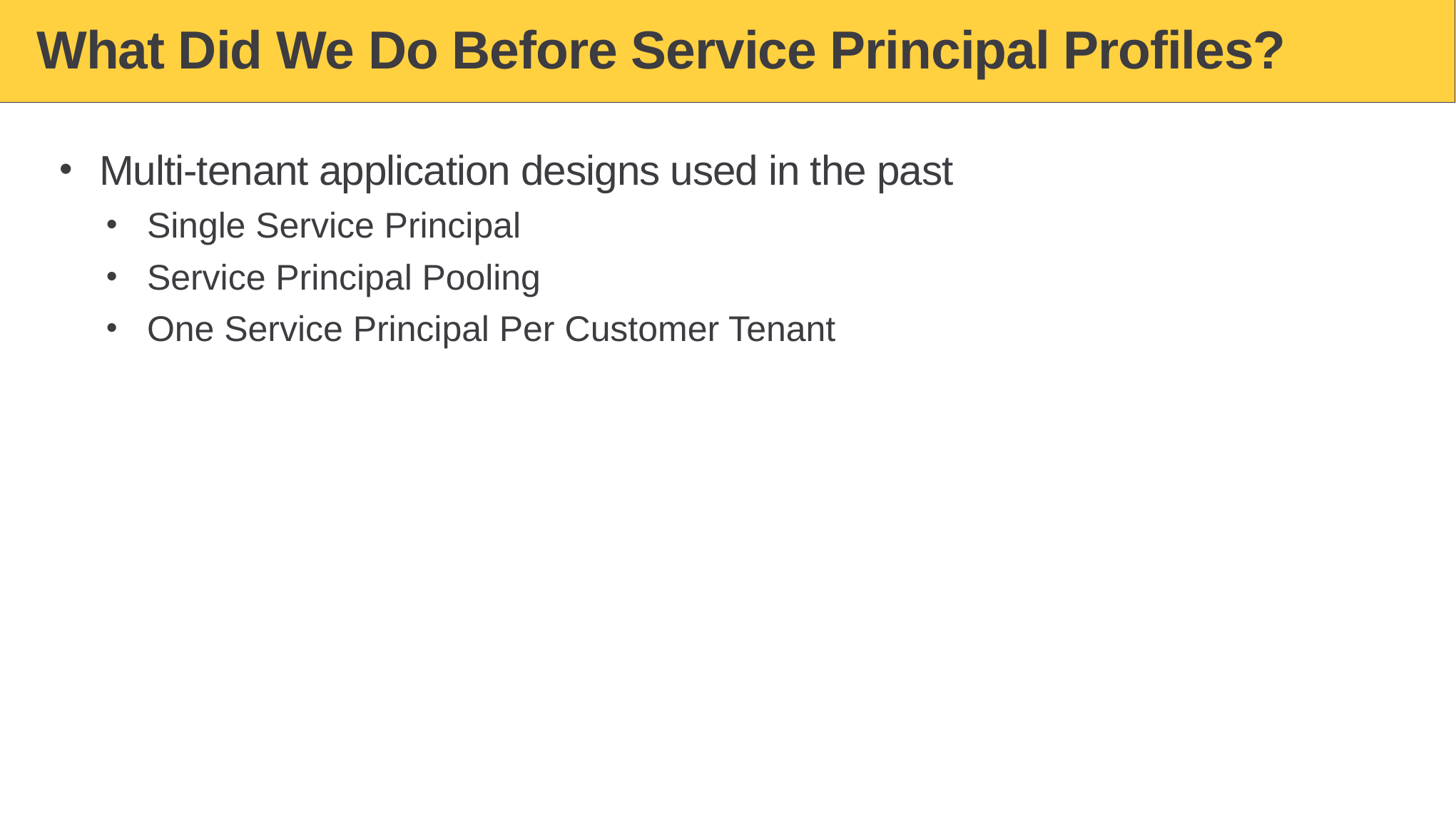

# What Did We Do Before Service Principal Profiles?
Multi-tenant application designs used in the past
Single Service Principal
Service Principal Pooling
One Service Principal Per Customer Tenant